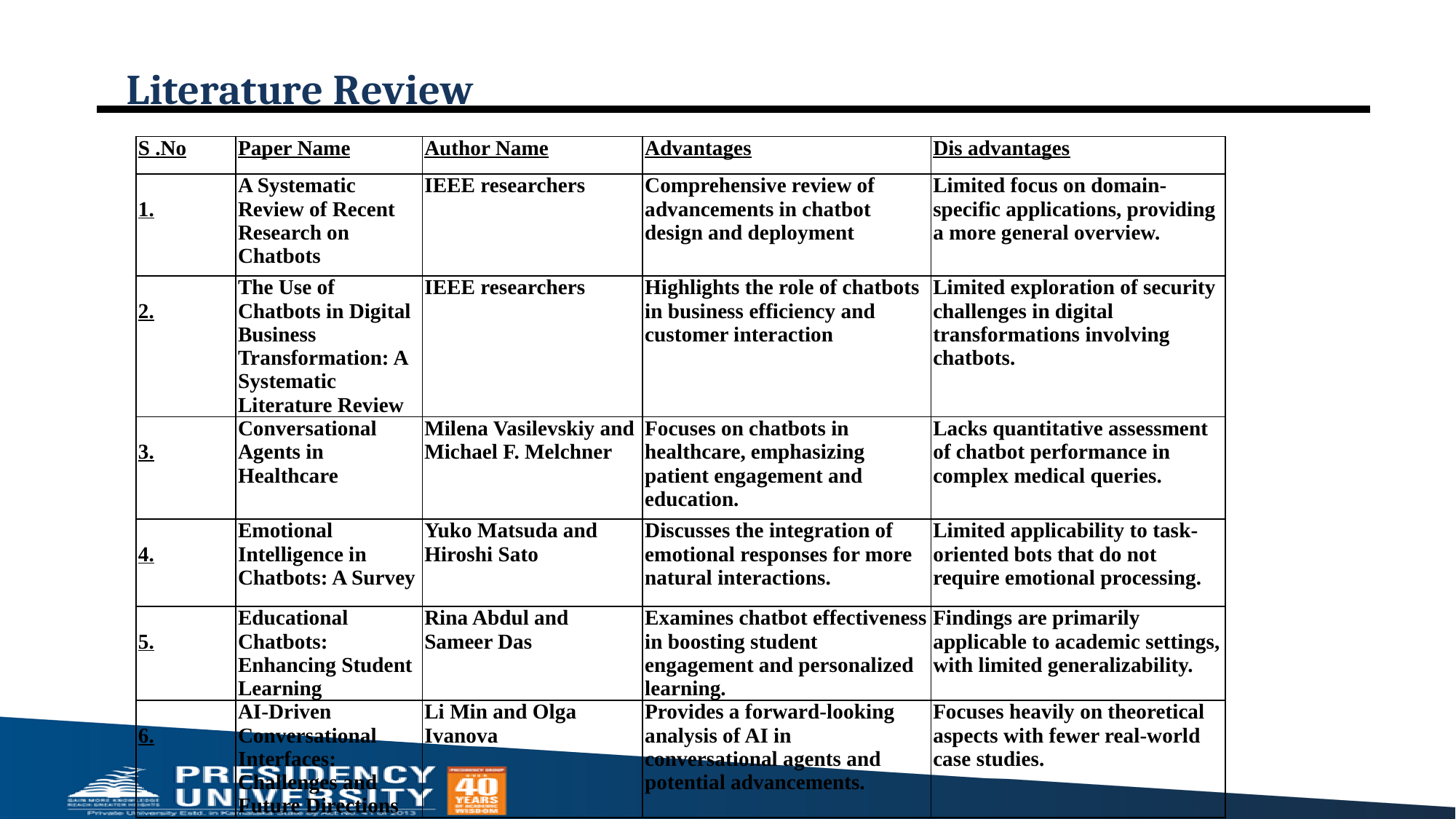

# Literature Review

| S .No | Paper Name | Author Name | Advantages | Dis advantages |
| --- | --- | --- | --- | --- |
| 1. | A Systematic Review of Recent Research on Chatbots | IEEE researchers | Comprehensive review of advancements in chatbot design and deployment​ | Limited focus on domain-specific applications, providing a more general overview. |
| 2. | The Use of Chatbots in Digital Business Transformation: A Systematic Literature Review | IEEE researchers | Highlights the role of chatbots in business efficiency and customer interaction​ | Limited exploration of security challenges in digital transformations involving chatbots. |
| 3. | Conversational Agents in Healthcare | Milena Vasilevskiy and Michael F. Melchner | Focuses on chatbots in healthcare, emphasizing patient engagement and education. | Lacks quantitative assessment of chatbot performance in complex medical queries. |
| 4. | Emotional Intelligence in Chatbots: A Survey | Yuko Matsuda and Hiroshi Sato | Discusses the integration of emotional responses for more natural interactions. | Limited applicability to task-oriented bots that do not require emotional processing. |
| 5. | Educational Chatbots: Enhancing Student Learning | Rina Abdul and Sameer Das | Examines chatbot effectiveness in boosting student engagement and personalized learning. | Findings are primarily applicable to academic settings, with limited generalizability. |
| 6. | AI-Driven Conversational Interfaces: Challenges and Future Directions | Li Min and Olga Ivanova | Provides a forward-looking analysis of AI in conversational agents and potential advancements. | Focuses heavily on theoretical aspects with fewer real-world case studies. |